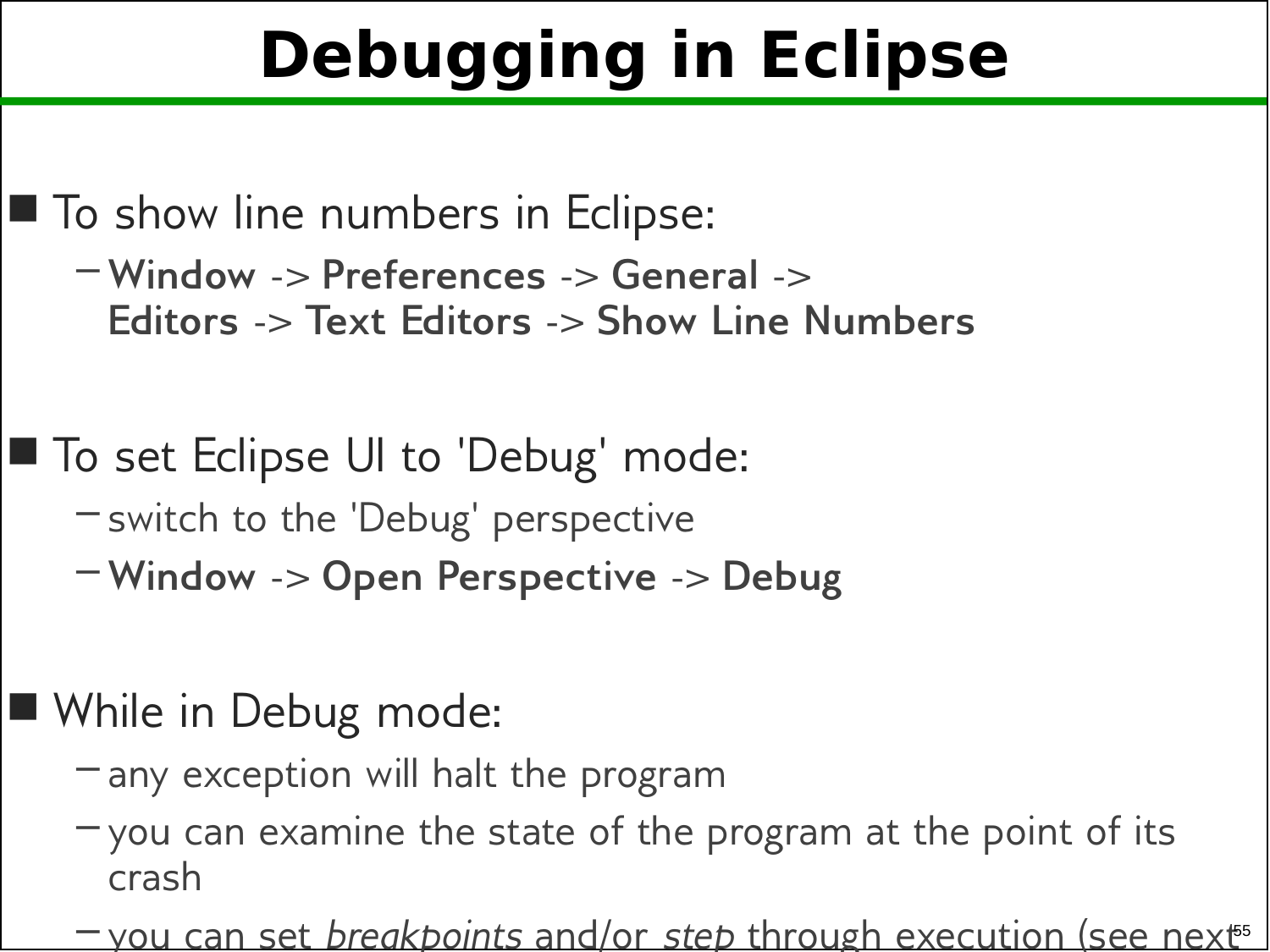

# Debugging in Eclipse
To show line numbers in Eclipse:
Window -> Preferences -> General ->
Editors -> Text Editors -> Show Line Numbers

To set Eclipse UI to 'Debug' mode:
switch to the 'Debug' perspective
Window -> Open Perspective -> Debug

While in Debug mode:
any exception will halt the program
you can examine the state of the program at the point of its crash
you can set breakpoints and/or step through execution (see next slide)
55